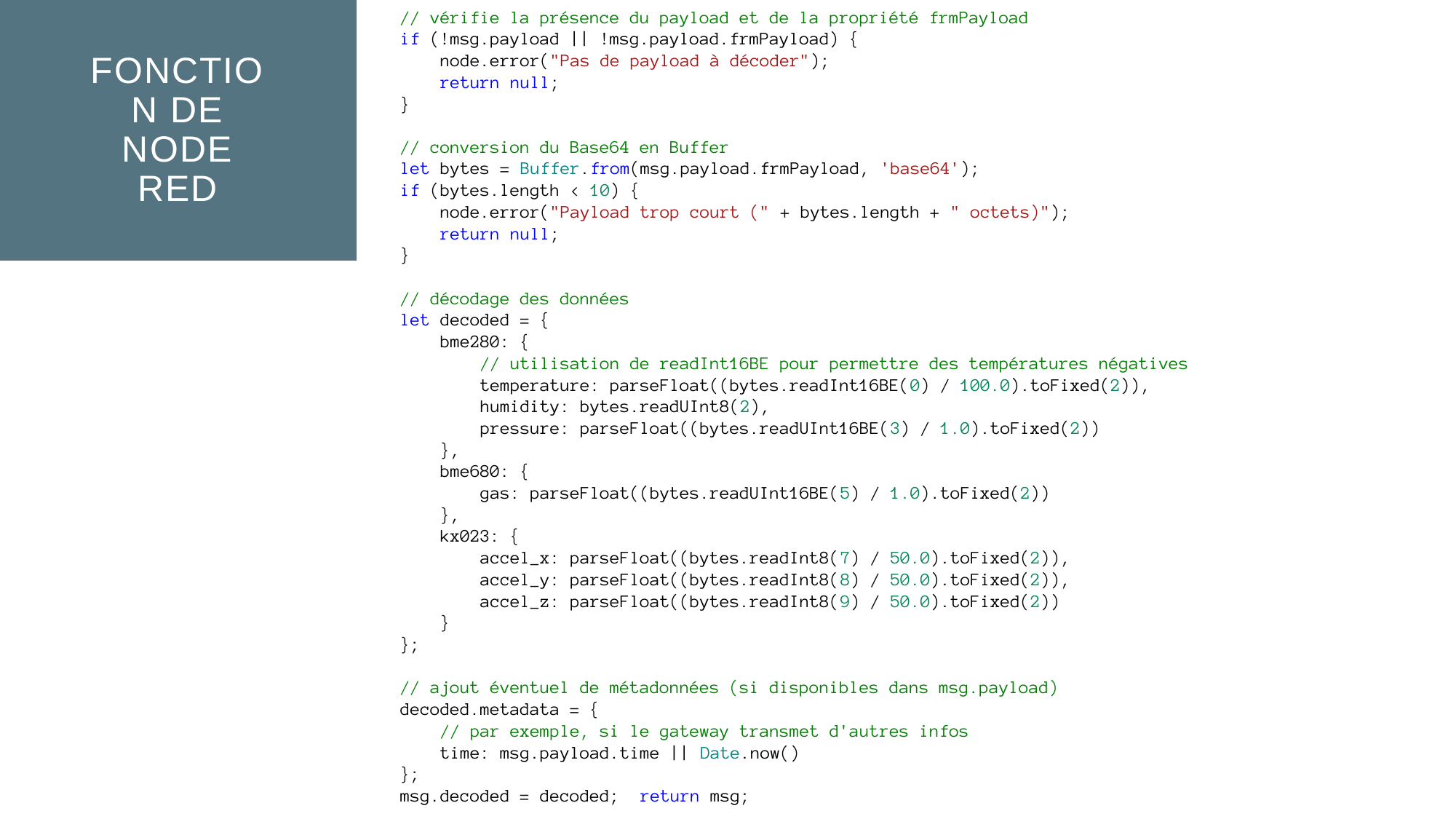

# FONCTION DE NODE RED
// vérifie la présence du payload et de la propriété frmPayload
if (!msg.payload || !msg.payload.frmPayload) {
    node.error("Pas de payload à décoder");
    return null;
}
// conversion du Base64 en Buffer
let bytes = Buffer.from(msg.payload.frmPayload, 'base64');
if (bytes.length < 10) {
    node.error("Payload trop court (" + bytes.length + " octets)");
    return null;
}
// décodage des données
let decoded = {
    bme280: {
        // utilisation de readInt16BE pour permettre des températures négatives
        temperature: parseFloat((bytes.readInt16BE(0) / 100.0).toFixed(2)),
        humidity: bytes.readUInt8(2),
        pressure: parseFloat((bytes.readUInt16BE(3) / 1.0).toFixed(2))
    },
    bme680: {
        gas: parseFloat((bytes.readUInt16BE(5) / 1.0).toFixed(2))
    },
    kx023: {
        accel_x: parseFloat((bytes.readInt8(7) / 50.0).toFixed(2)),
        accel_y: parseFloat((bytes.readInt8(8) / 50.0).toFixed(2)),
        accel_z: parseFloat((bytes.readInt8(9) / 50.0).toFixed(2))
    }
};
// ajout éventuel de métadonnées (si disponibles dans msg.payload)
decoded.metadata = {
    // par exemple, si le gateway transmet d'autres infos
    time: msg.payload.time || Date.now()
};
msg.decoded = decoded;  return msg;